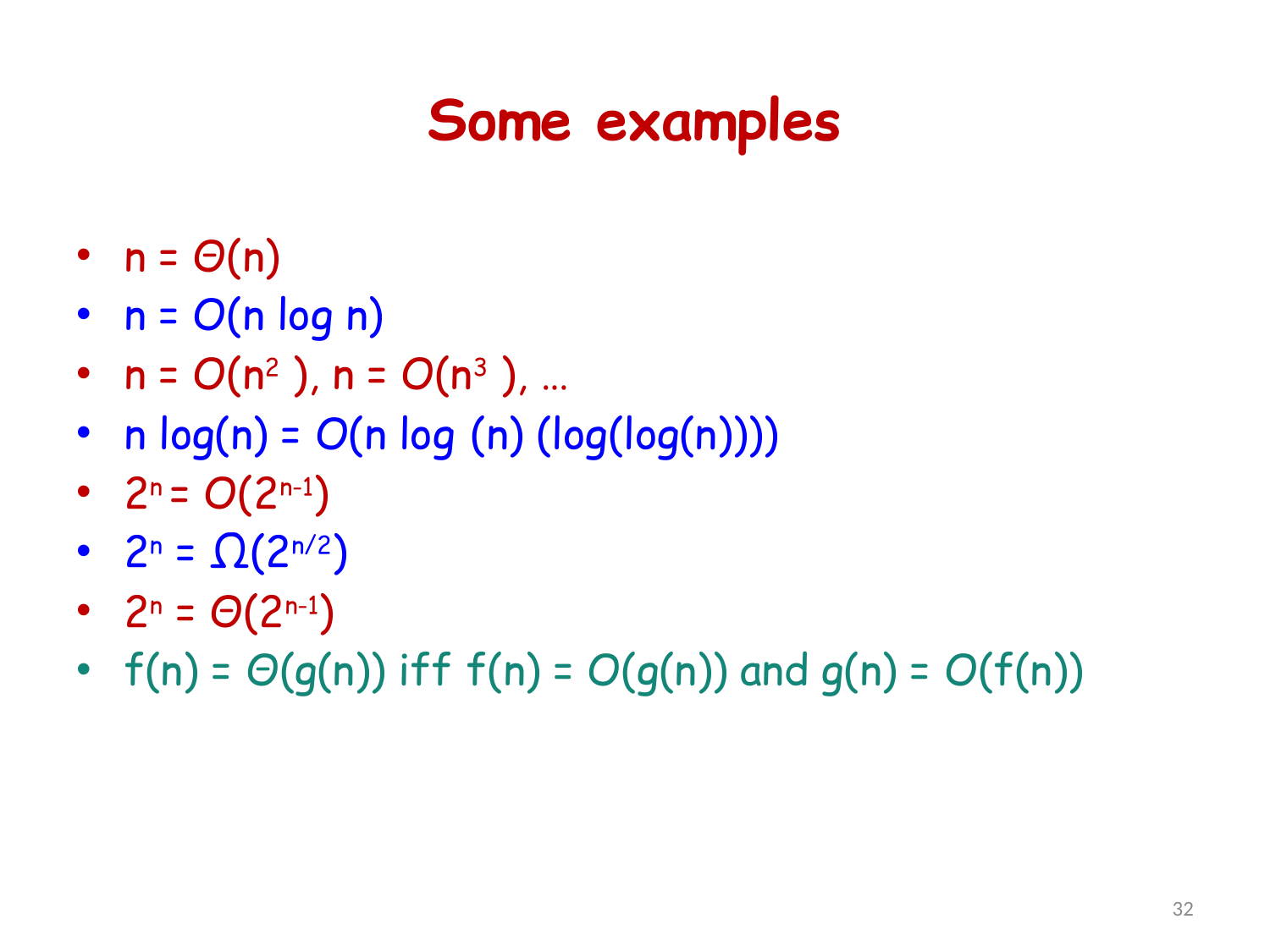

# Some examples
n = Θ(n)
n = O(n log n)
n = O(n2 ), n = O(n3 ), …
n log(n) = O(n log  (n) (log(log(n))))
2n = O(2n-1)
2n = Ω(2n/2)
2n = Θ(2n-1)
f(n) = Θ(g(n)) iff f(n) = O(g(n)) and g(n) = O(f(n))
32